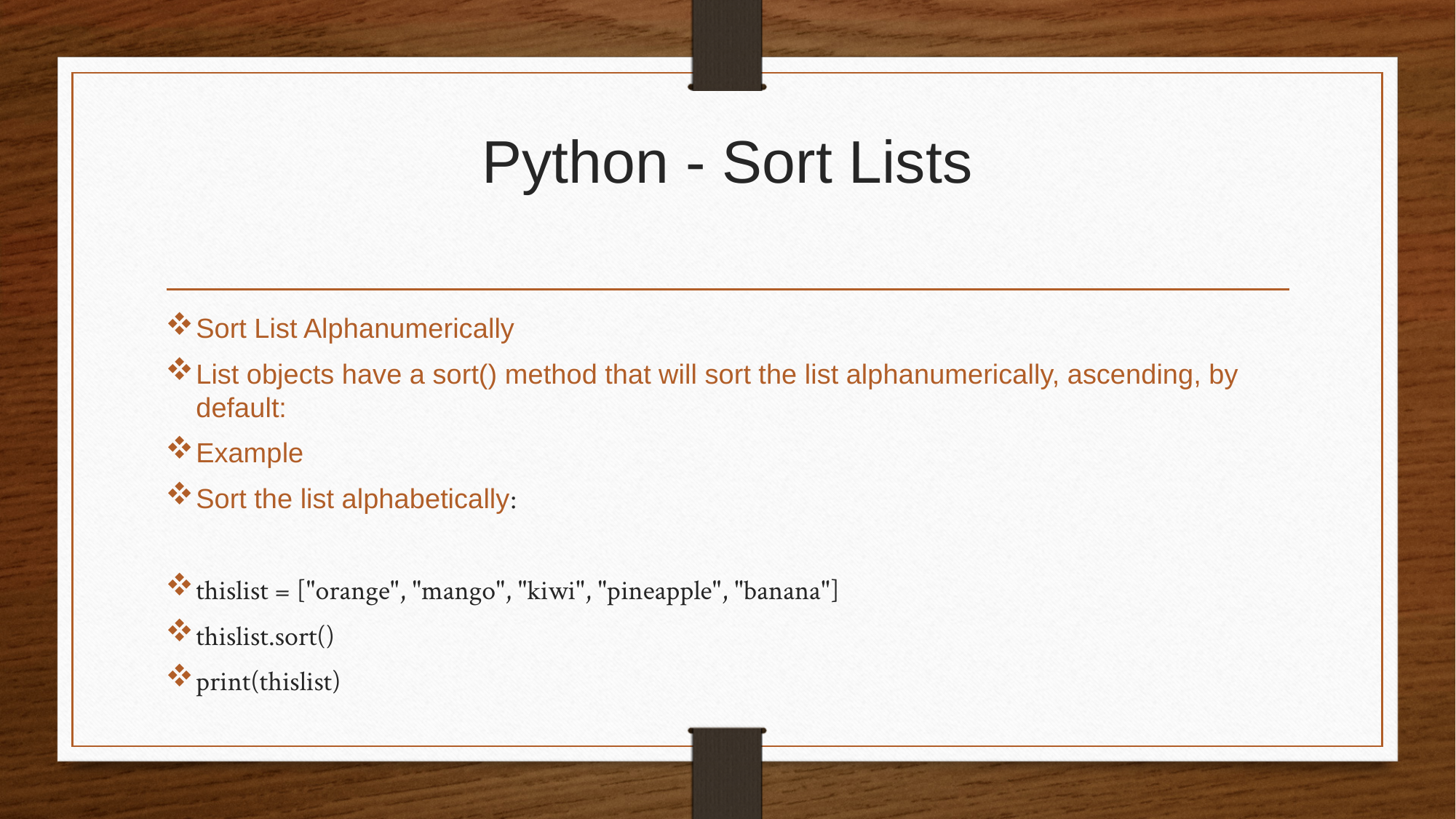

# Python - Sort Lists
Sort List Alphanumerically
List objects have a sort() method that will sort the list alphanumerically, ascending, by default:
Example
Sort the list alphabetically:

thislist = ["orange", "mango", "kiwi", "pineapple", "banana"]
thislist.sort()
print(thislist)